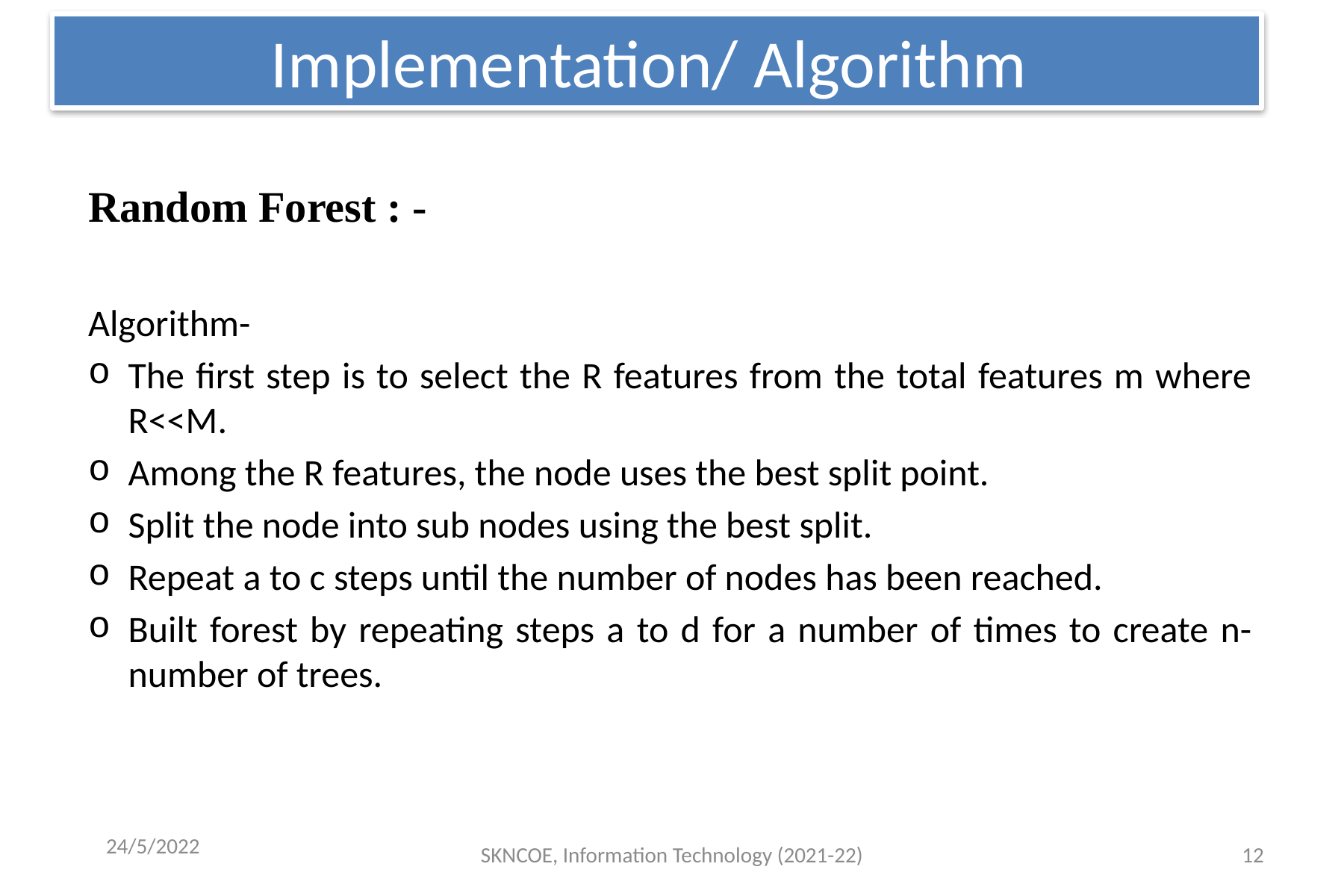

# Implementation/ Algorithm

Random Forest : -

Algorithm-
The first step is to select the R features from the total features m where R<<M.
Among the R features, the node uses the best split point.
Split the node into sub nodes using the best split.
Repeat a to c steps until the number of nodes has been reached.
Built forest by repeating steps a to d for a number of times to create n-number of trees.
24/5/2022
SKNCOE, Information Technology (2021-22)
12